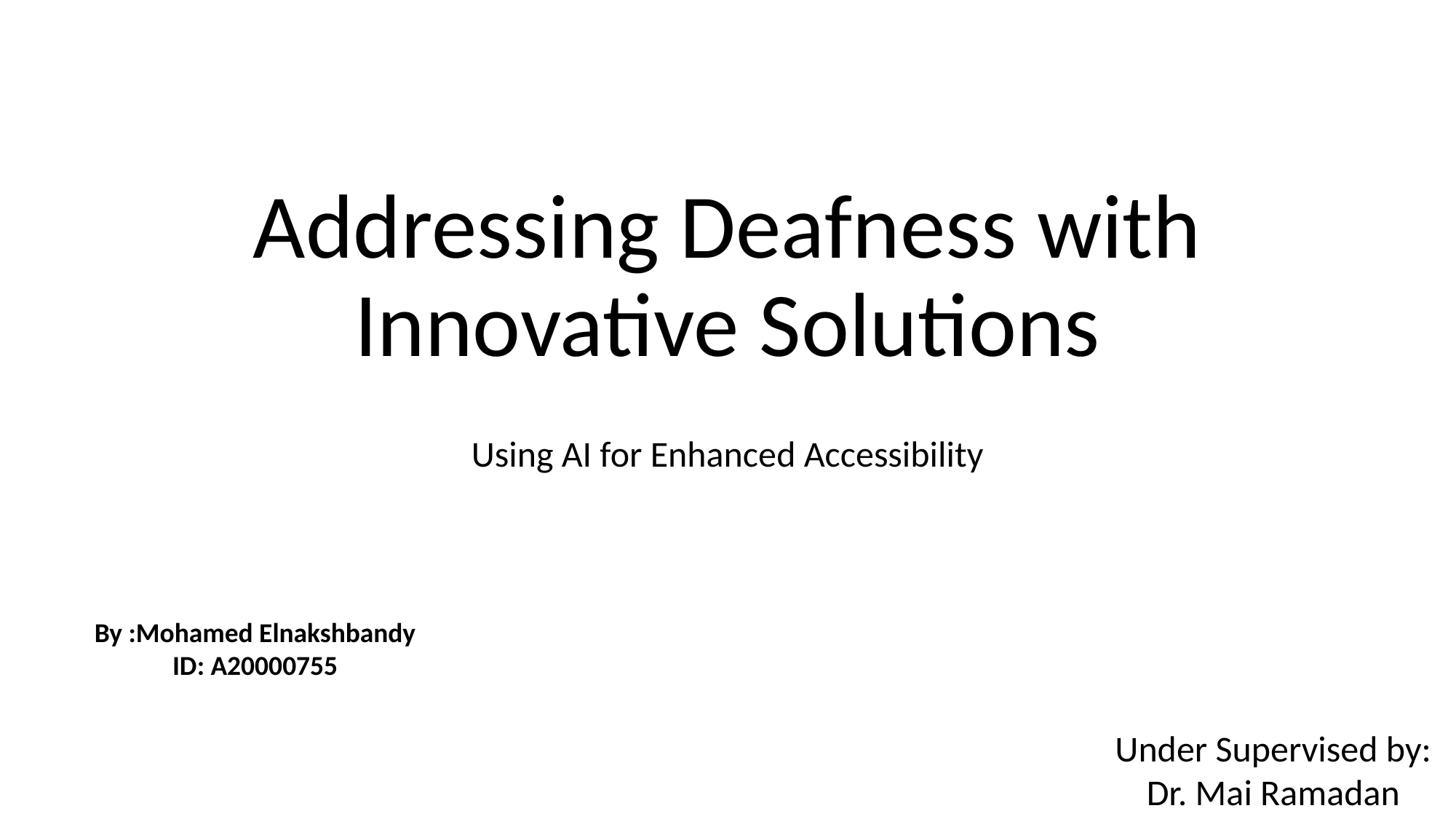

# Addressing Deafness with Innovative Solutions
Using AI for Enhanced Accessibility
By :Mohamed Elnakshbandy
ID: A20000755

Under Supervised by:
Dr. Mai Ramadan